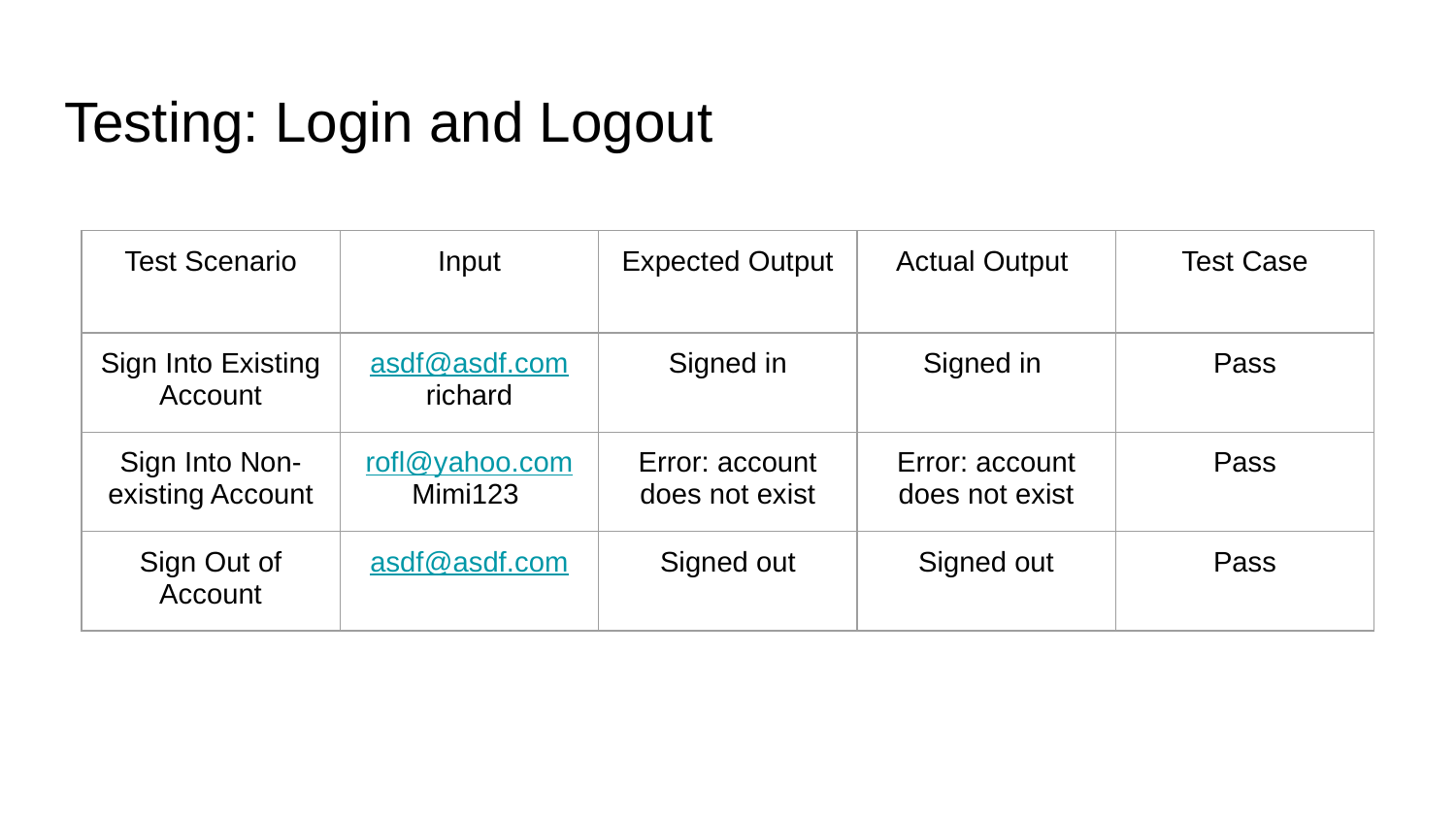

# Testing: Login and Logout
| Test Scenario | Input | Expected Output | Actual Output | Test Case |
| --- | --- | --- | --- | --- |
| Sign Into Existing Account | asdf@asdf.com richard | Signed in | Signed in | Pass |
| Sign Into Non-existing Account | rofl@yahoo.com Mimi123 | Error: account does not exist | Error: account does not exist | Pass |
| Sign Out of Account | asdf@asdf.com | Signed out | Signed out | Pass |